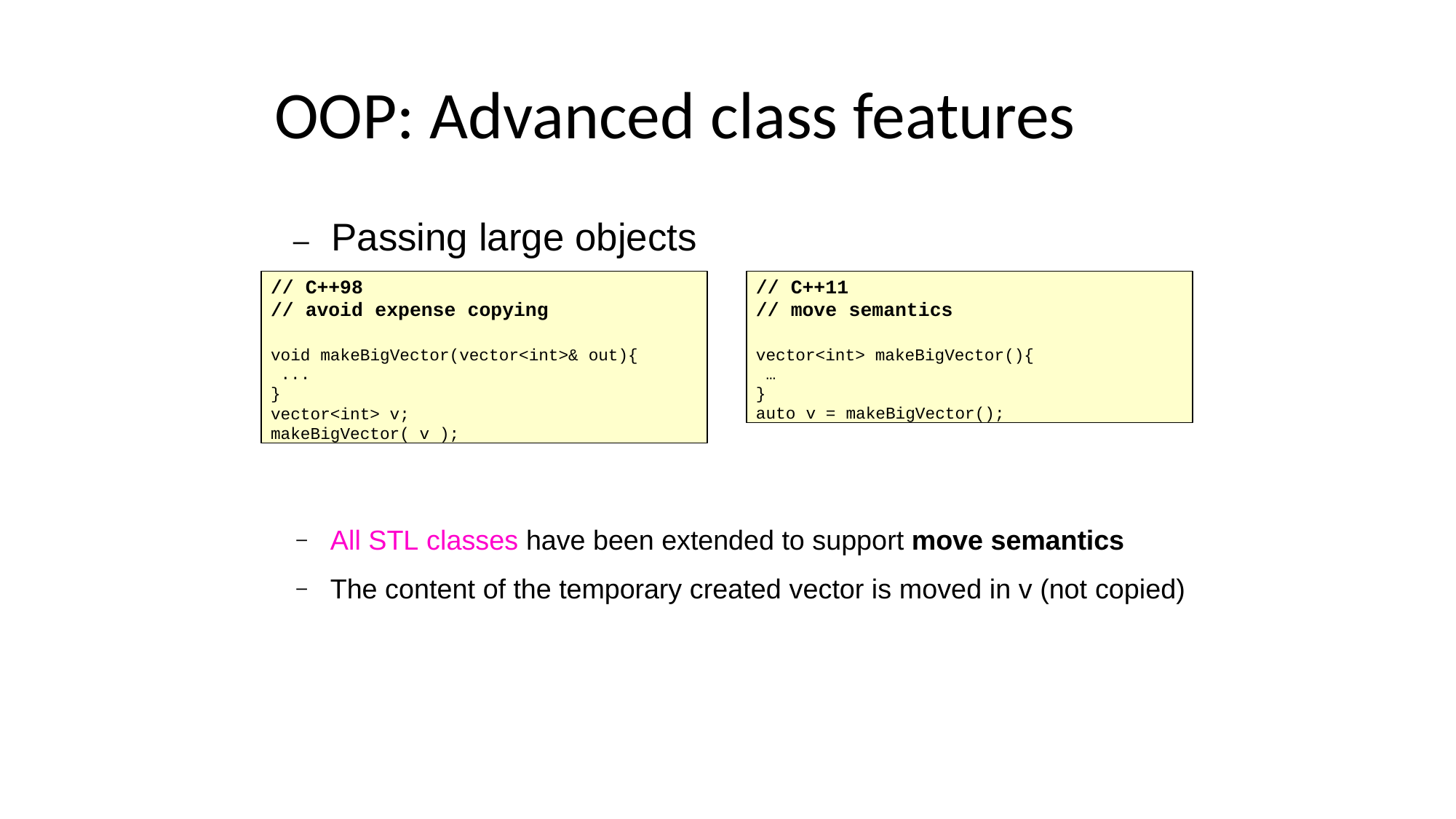

# OOP: Advanced class features
–	Passing large objects
// C++98
// avoid expense copying

void makeBigVector(vector<int>& out){
...
}
vector<int> v;  makeBigVector( v );
// C++11
// move semantics

vector<int> makeBigVector(){
…
}
auto v = makeBigVector();
–
–
–
All STL classes have been extended to support move semantics
The content of the temporary created vector is moved in v (not copied)